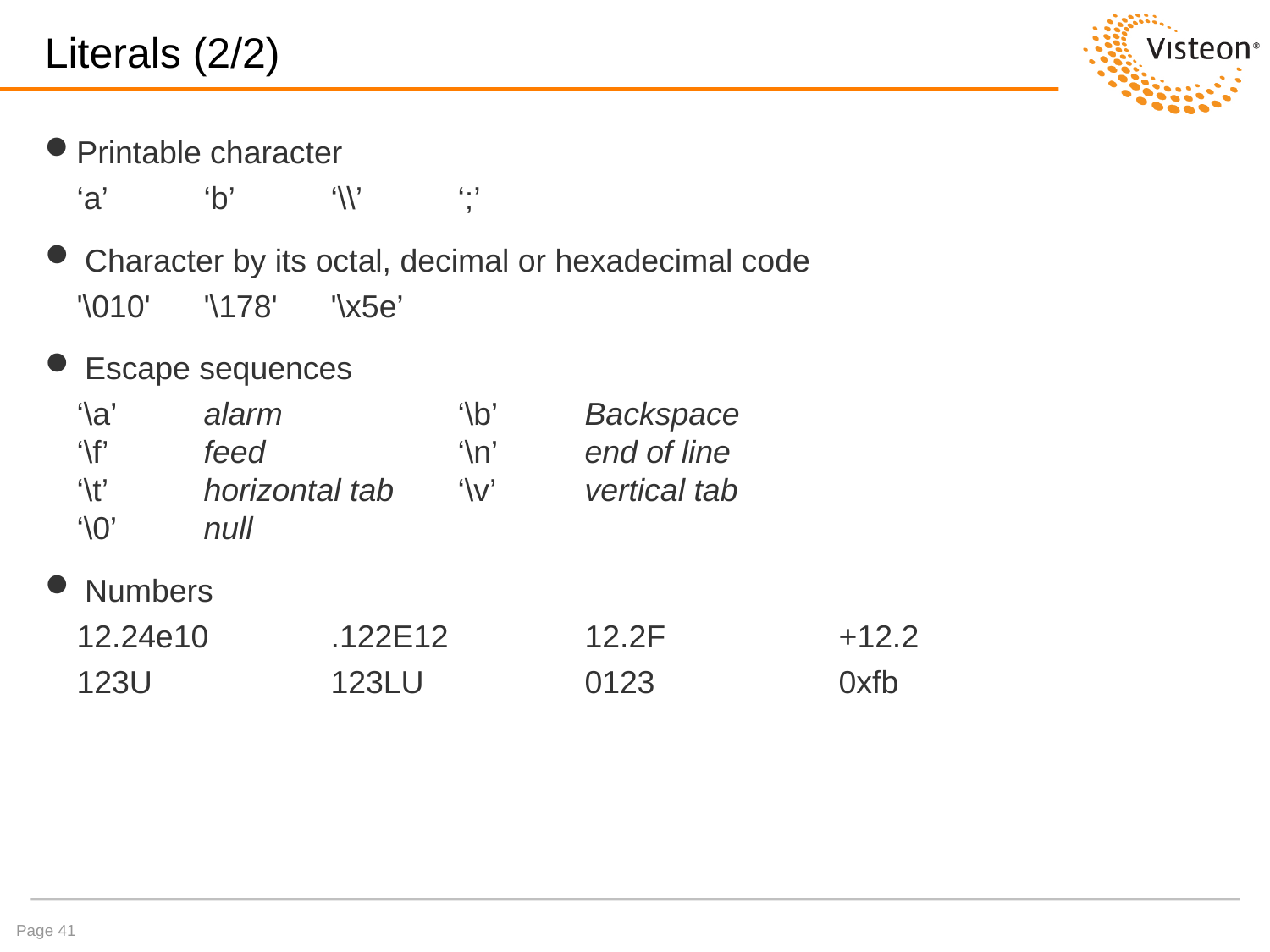

# Literals (2/2)
Printable character
‘a’	‘b’	‘\\’	‘;’
Character by its octal, decimal or hexadecimal code
'\010'	'\178'      '\x5e’
Escape sequences
‘\a’	alarm		‘\b’	Backspace
‘\f’	feed		‘\n’	end of line
‘\t’	horizontal tab	‘\v’	vertical tab
‘\0’	null
Numbers
12.24e10	.122E12		12.2F		+12.2
123U		123LU		0123		0xfb

Page 41